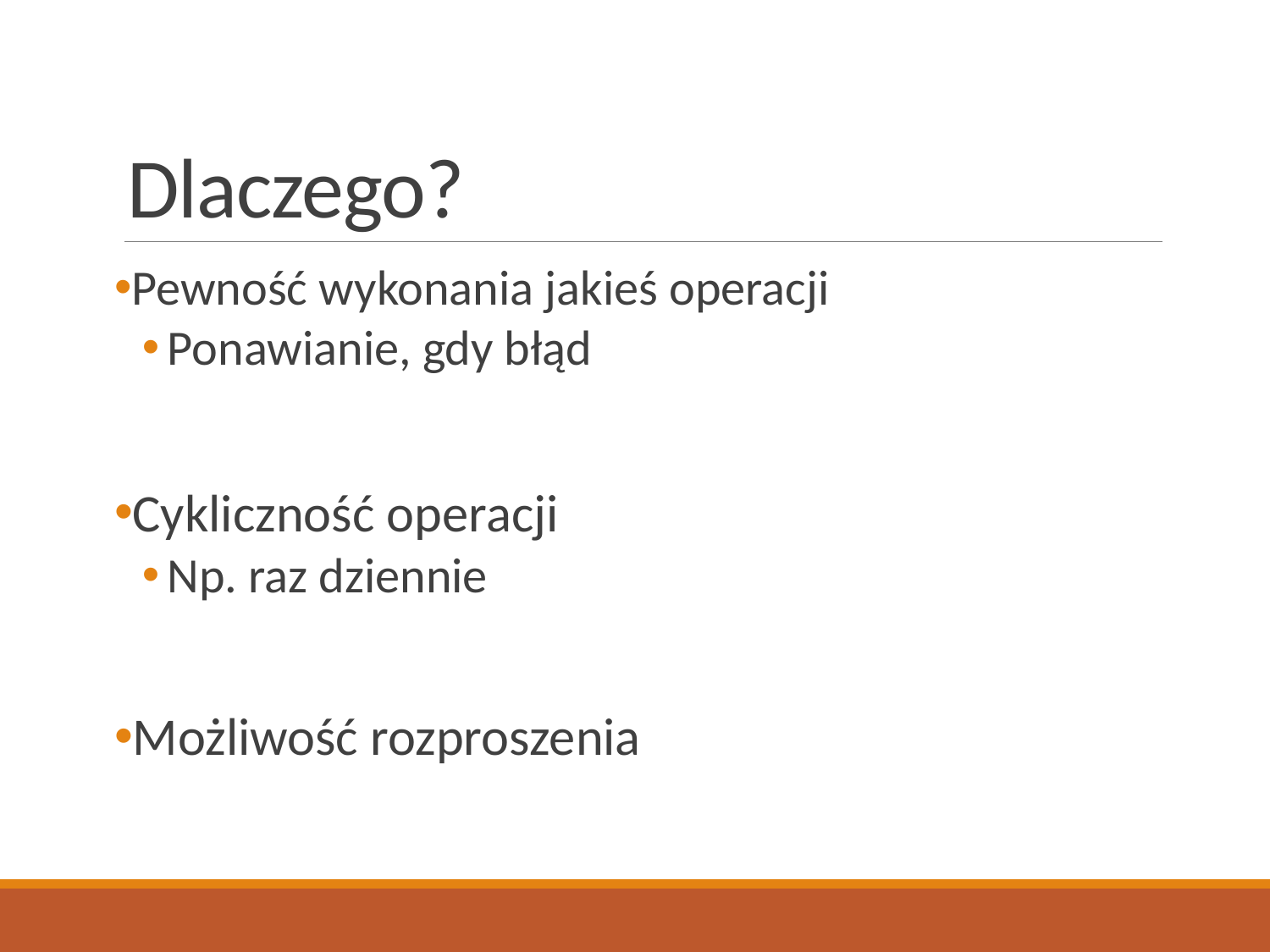

# Dlaczego?
Pewność wykonania jakieś operacji
Ponawianie, gdy błąd

Cykliczność operacji
Np. raz dziennie

Możliwość rozproszenia